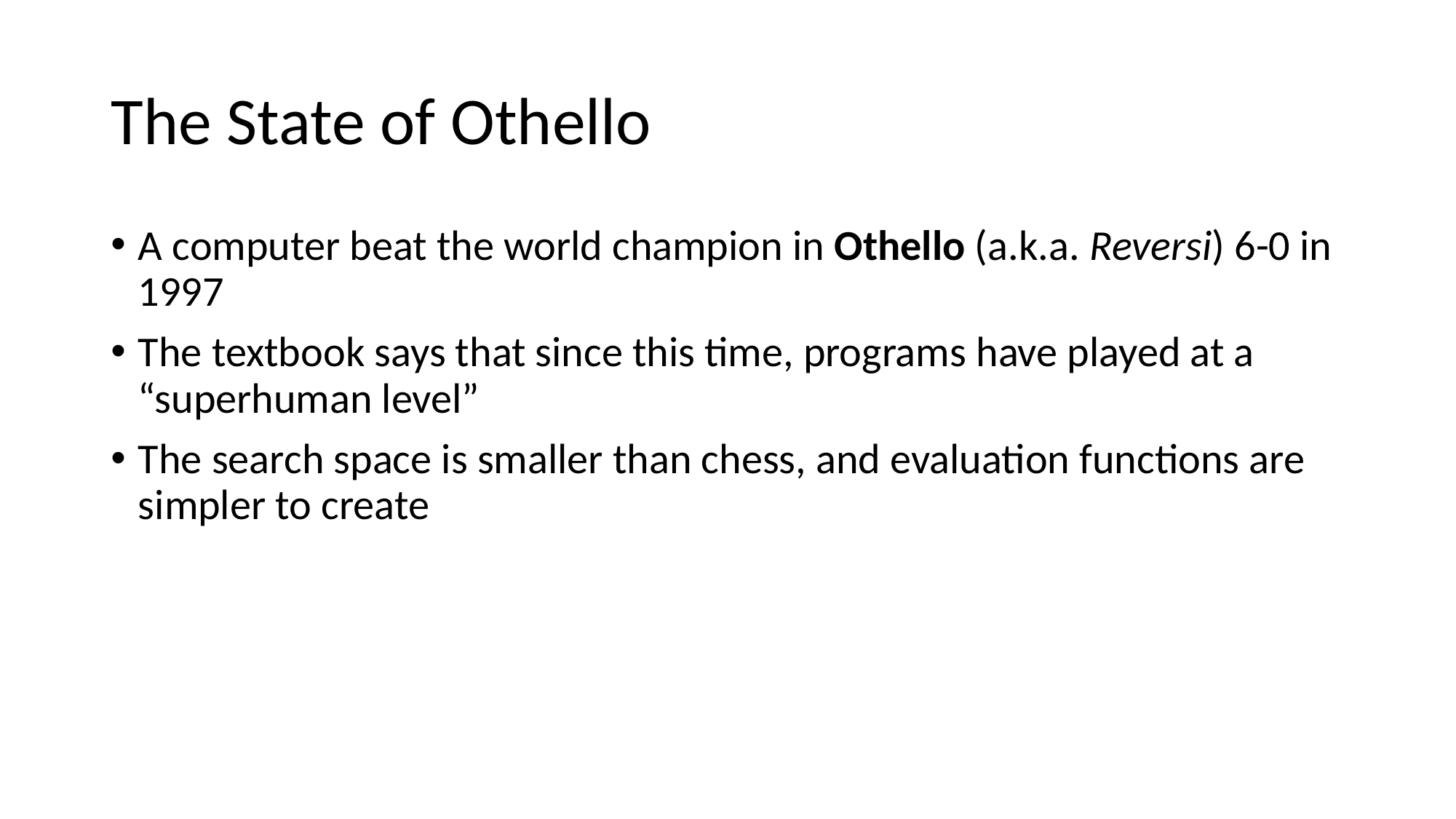

# The State of Othello
A computer beat the world champion in Othello (a.k.a. Reversi) 6-0 in 1997
The textbook says that since this time, programs have played at a “superhuman level”
The search space is smaller than chess, and evaluation functions are simpler to create